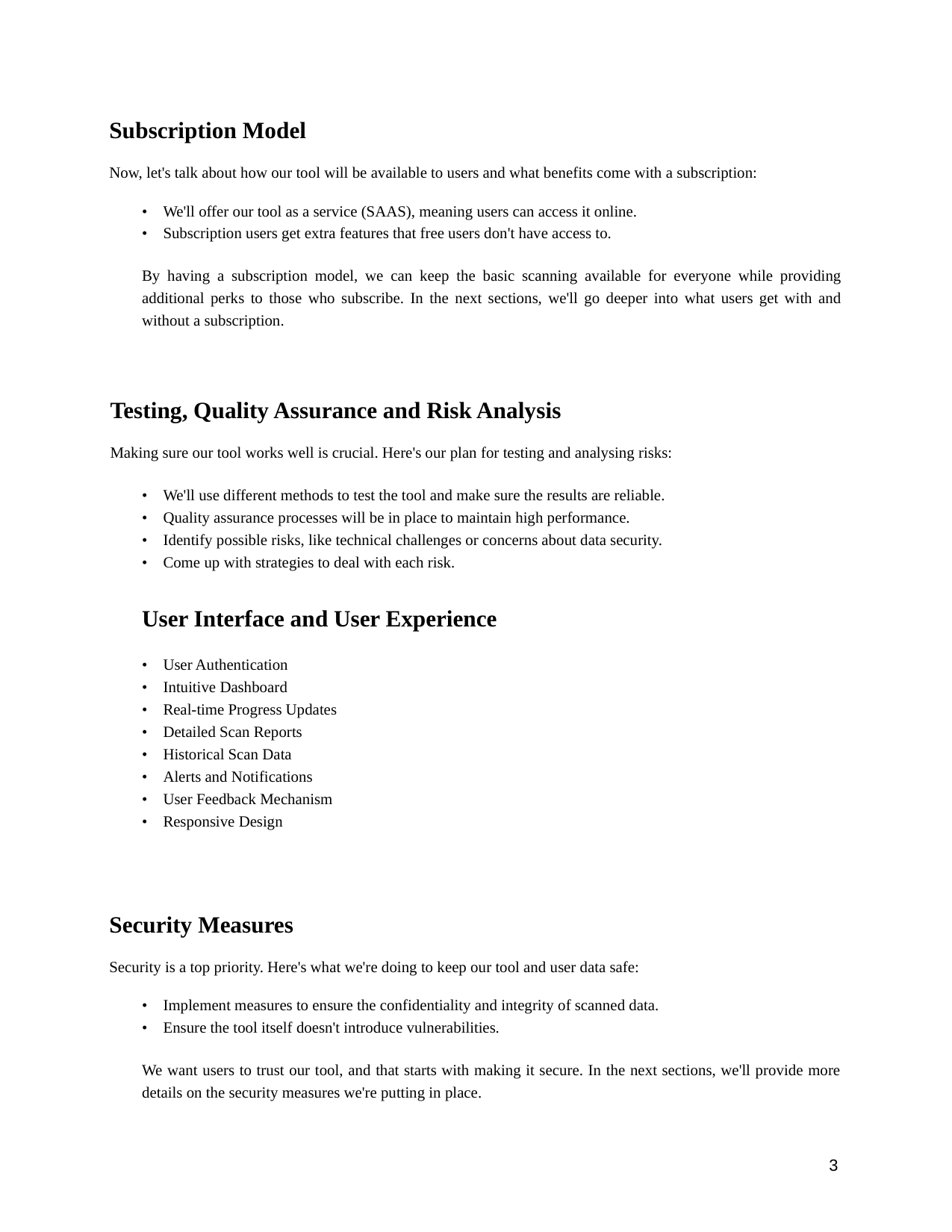

Subscription Model
Now, let's talk about how our tool will be available to users and what benefits come with a subscription:
•    We'll offer our tool as a service (SAAS), meaning users can access it online.
•    Subscription users get extra features that free users don't have access to.
By having a subscription model, we can keep the basic scanning available for everyone while providing additional perks to those who subscribe. In the next sections, we'll go deeper into what users get with and without a subscription.
Testing, Quality Assurance and Risk Analysis
Making sure our tool works well is crucial. Here's our plan for testing and analysing risks:
•    We'll use different methods to test the tool and make sure the results are reliable.
•    Quality assurance processes will be in place to maintain high performance.
•    Identify possible risks, like technical challenges or concerns about data security.
•    Come up with strategies to deal with each risk.
User Interface and User Experience
•    User Authentication
•    Intuitive Dashboard
•    Real-time Progress Updates
•    Detailed Scan Reports
•    Historical Scan Data
•    Alerts and Notifications
•    User Feedback Mechanism
•    Responsive Design
Security Measures
Security is a top priority. Here's what we're doing to keep our tool and user data safe:
•    Implement measures to ensure the confidentiality and integrity of scanned data.
•    Ensure the tool itself doesn't introduce vulnerabilities.
We want users to trust our tool, and that starts with making it secure. In the next sections, we'll provide more details on the security measures we're putting in place.
3